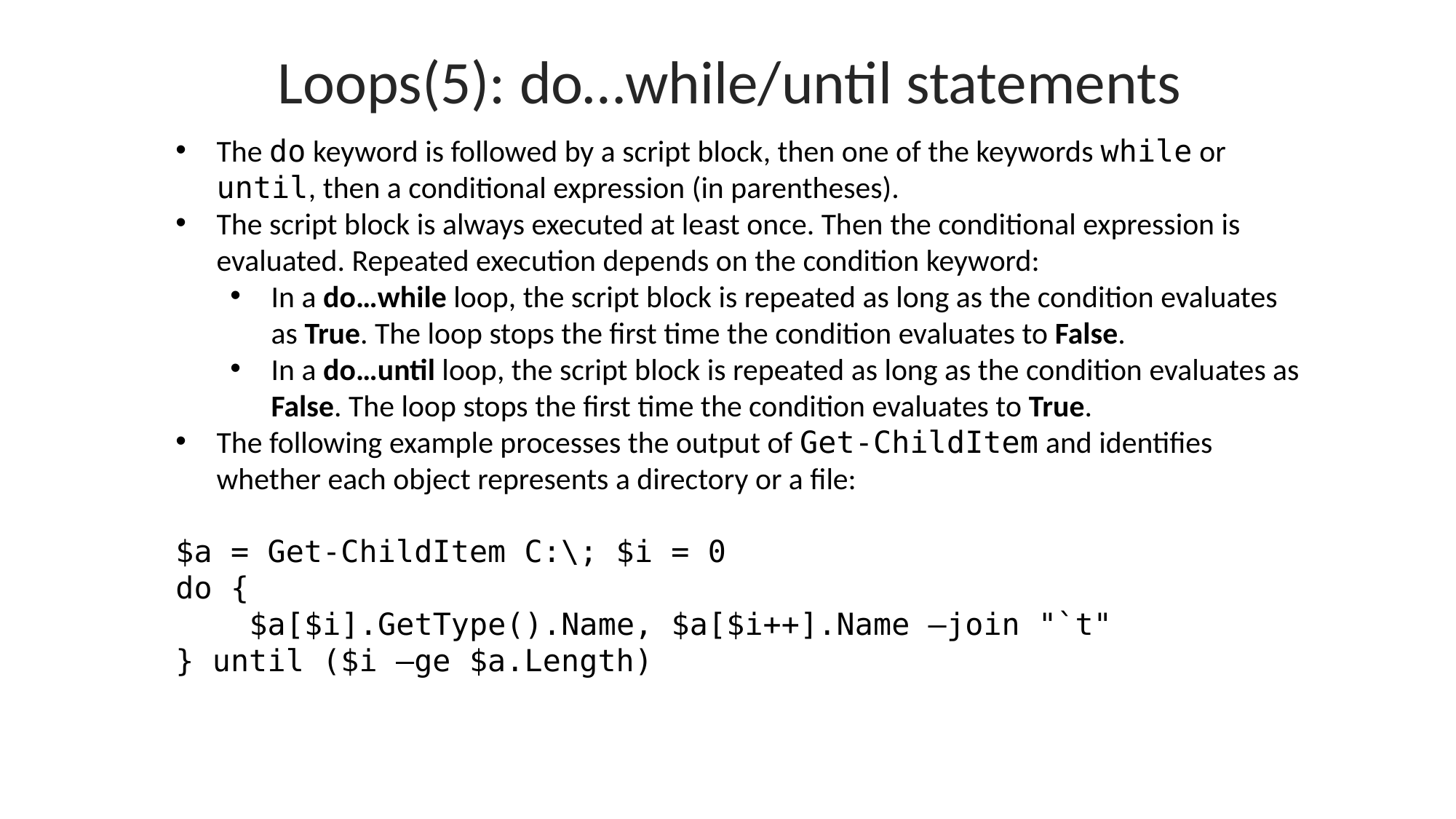

Loops(5): do…while/until statements
The do keyword is followed by a script block, then one of the keywords while or until, then a conditional expression (in parentheses).
The script block is always executed at least once. Then the conditional expression is evaluated. Repeated execution depends on the condition keyword:
In a do…while loop, the script block is repeated as long as the condition evaluates as True. The loop stops the first time the condition evaluates to False.
In a do…until loop, the script block is repeated as long as the condition evaluates as False. The loop stops the first time the condition evaluates to True.
The following example processes the output of Get-ChildItem and identifies whether each object represents a directory or a file:

$a = Get-ChildItem C:\; $i = 0
do {
    $a[$i].GetType().Name, $a[$i++].Name –join "`t"
} until ($i –ge $a.Length)